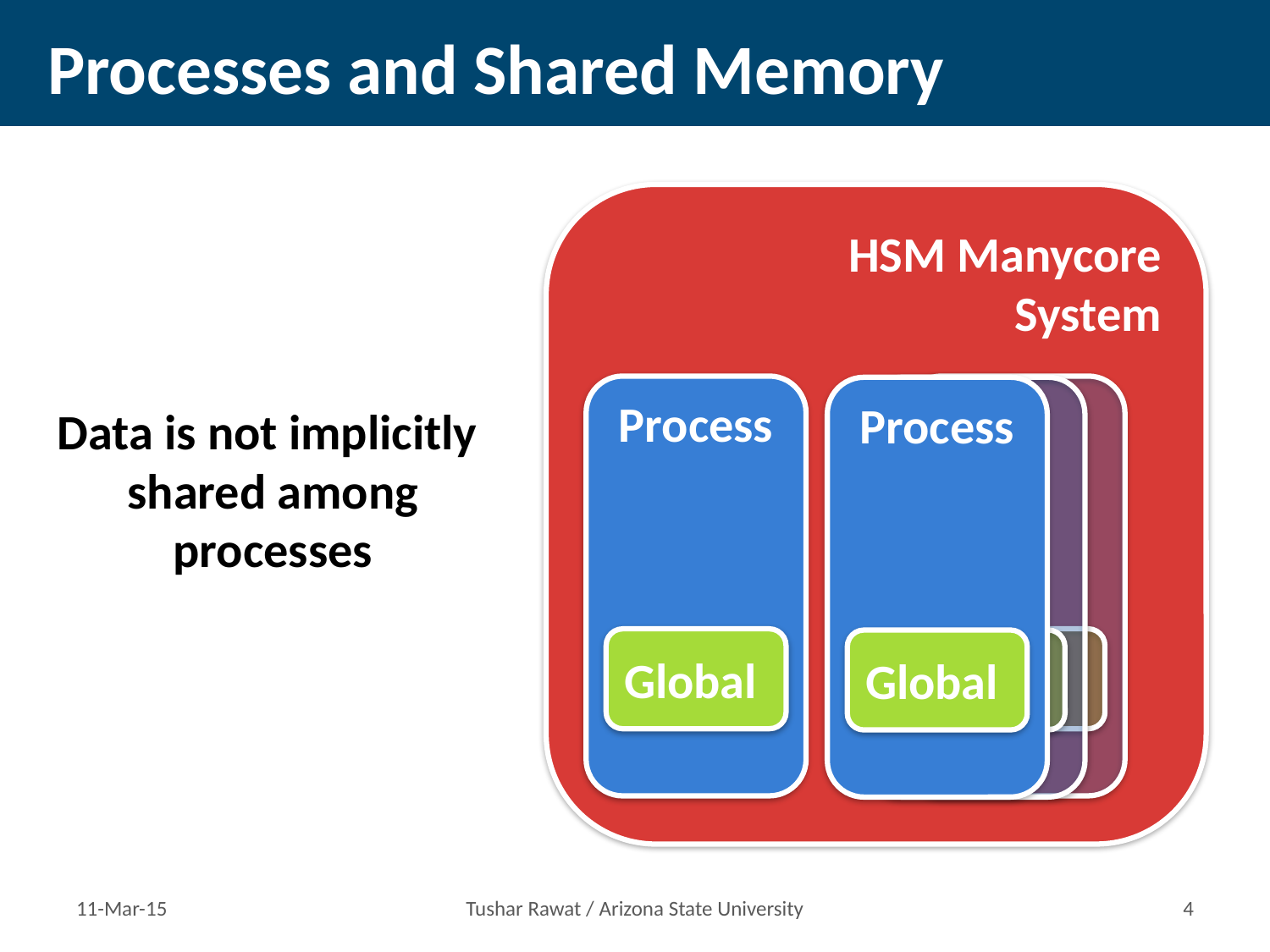

# Processes and Shared Memory
HSM Manycore
System
Process

Process

Data is not implicitly
shared among
processes
Global

Global

11-Mar-15
Tushar Rawat / Arizona State University
4